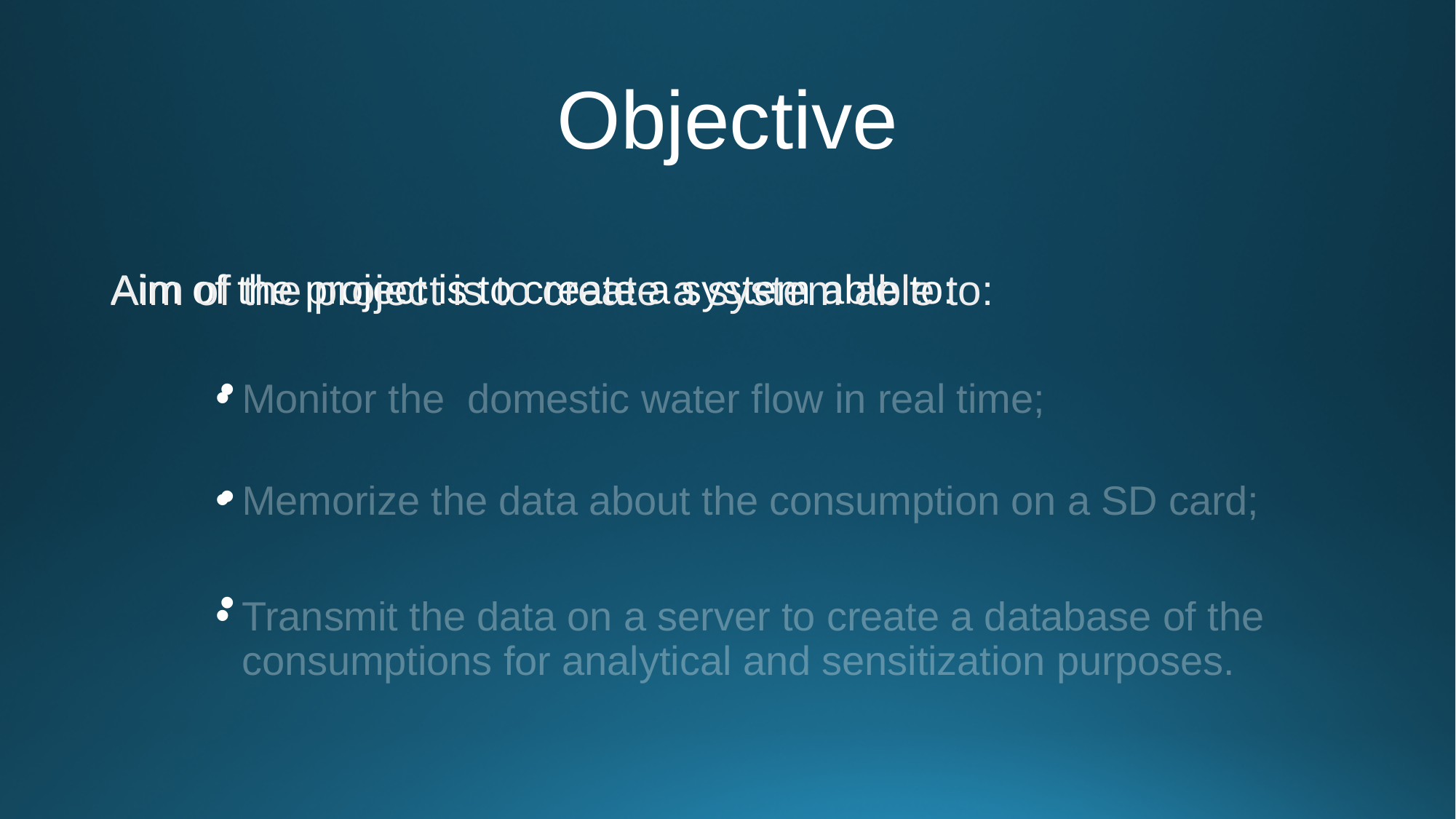

# Objective
Aim of the project is to create a system able to:

Monitor the  domestic water flow in real time;

Memorize the data about the consumption on a SD card;

Transmit the data on a server to create a database of the consumptions for analytical and sensitization purposes.

Aim of the project is to create a system able to:

Monitor the  domestic water flow in real time;

Memorize the data about the consumption on a SD card;

Transmit the data on a server to create a database of the consumptions for analytical and sensitization purposes.